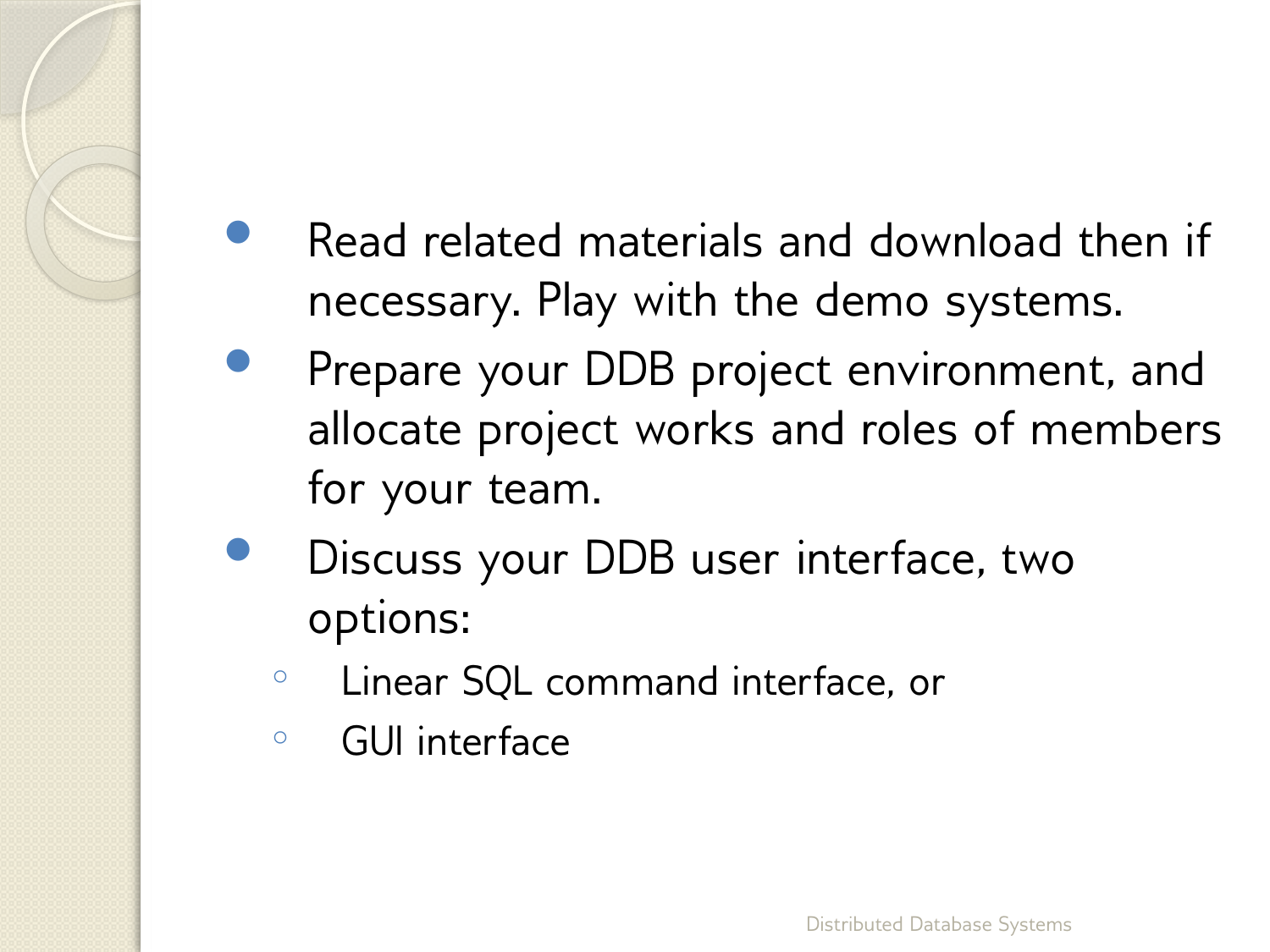

#
Read related materials and download then if necessary. Play with the demo systems.
Prepare your DDB project environment, and allocate project works and roles of members for your team.
Discuss your DDB user interface, two options:
Linear SQL command interface, or
GUI interface
Distributed Database Systems